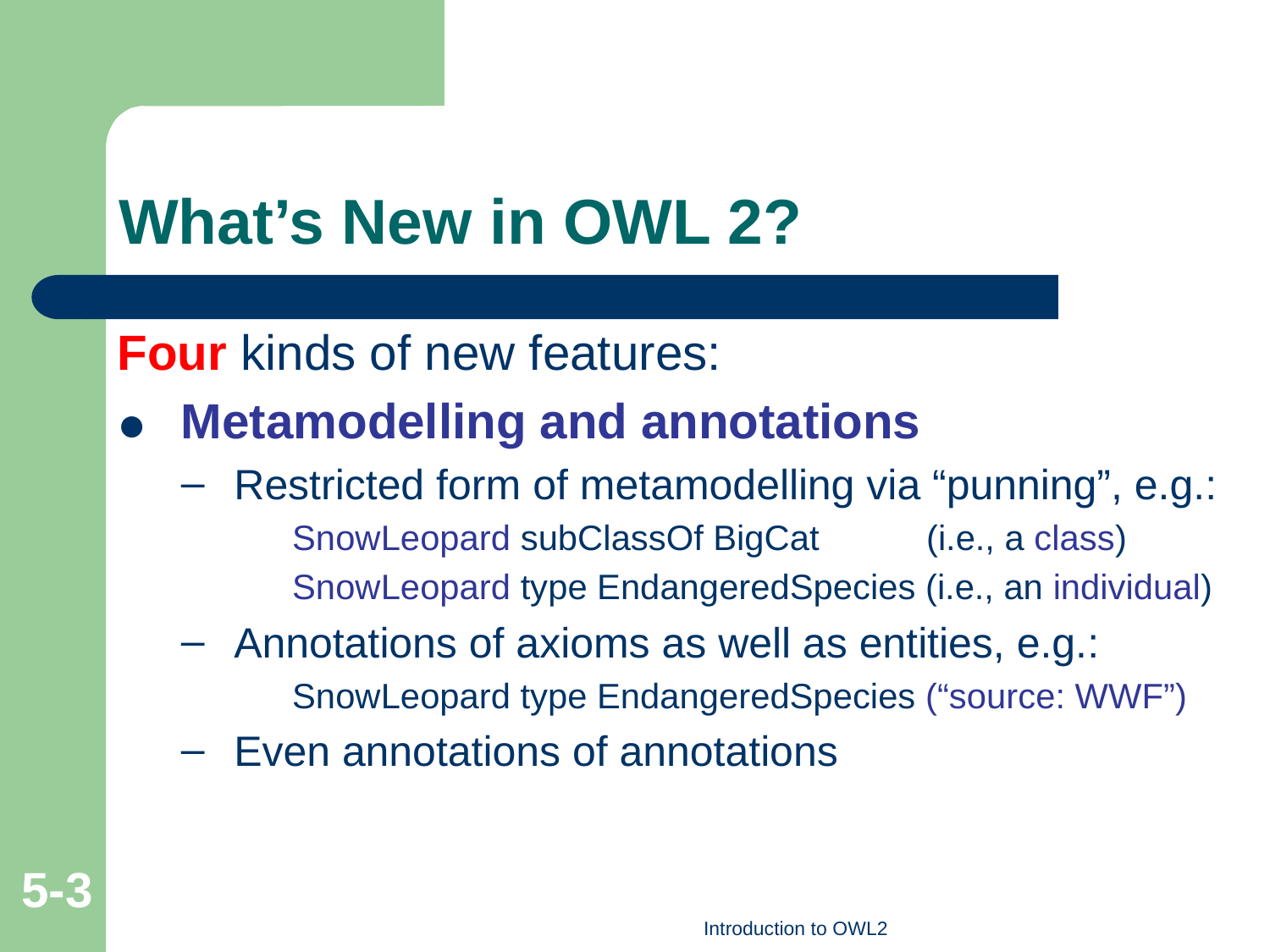

# What’s New in OWL 2?
Four kinds of new features:
Metamodelling and annotations
Restricted form of metamodelling via “punning”, e.g.:
	SnowLeopard subClassOf BigCat           (i.e., a class)
	SnowLeopard type EndangeredSpecies (i.e., an individual)
Annotations of axioms as well as entities, e.g.:
	SnowLeopard type EndangeredSpecies (“source: WWF”)
Even annotations of annotations
5-3
Introduction to OWL2